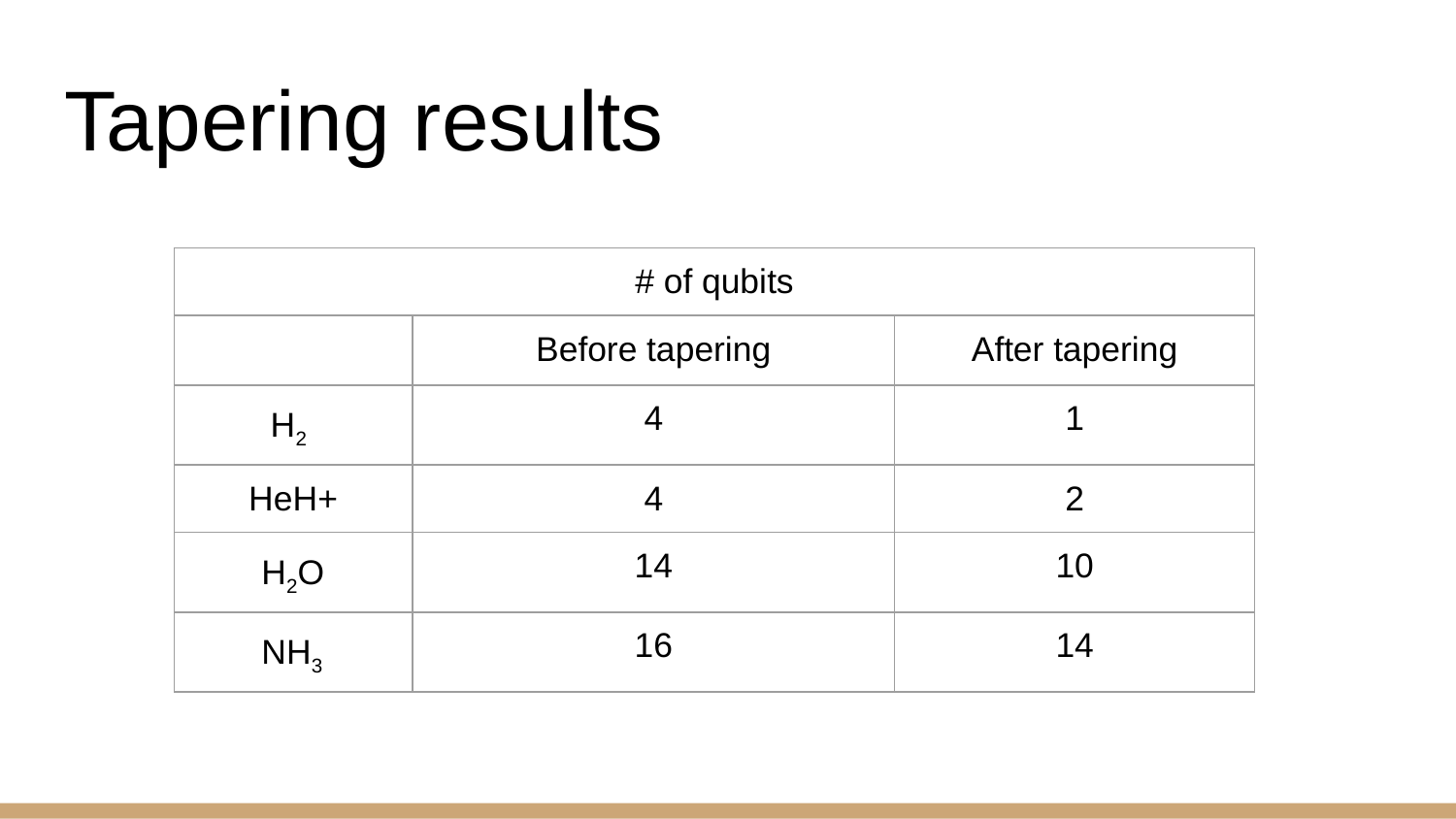

# Tapering results
| # of qubits |  |  |
| --- | --- | --- |
|  | Before tapering | After tapering |
| H2 | 4 | 1 |
| HeH+ | 4 | 2 |
| H2O | 14 | 10 |
| NH3 | 16 | 14 |